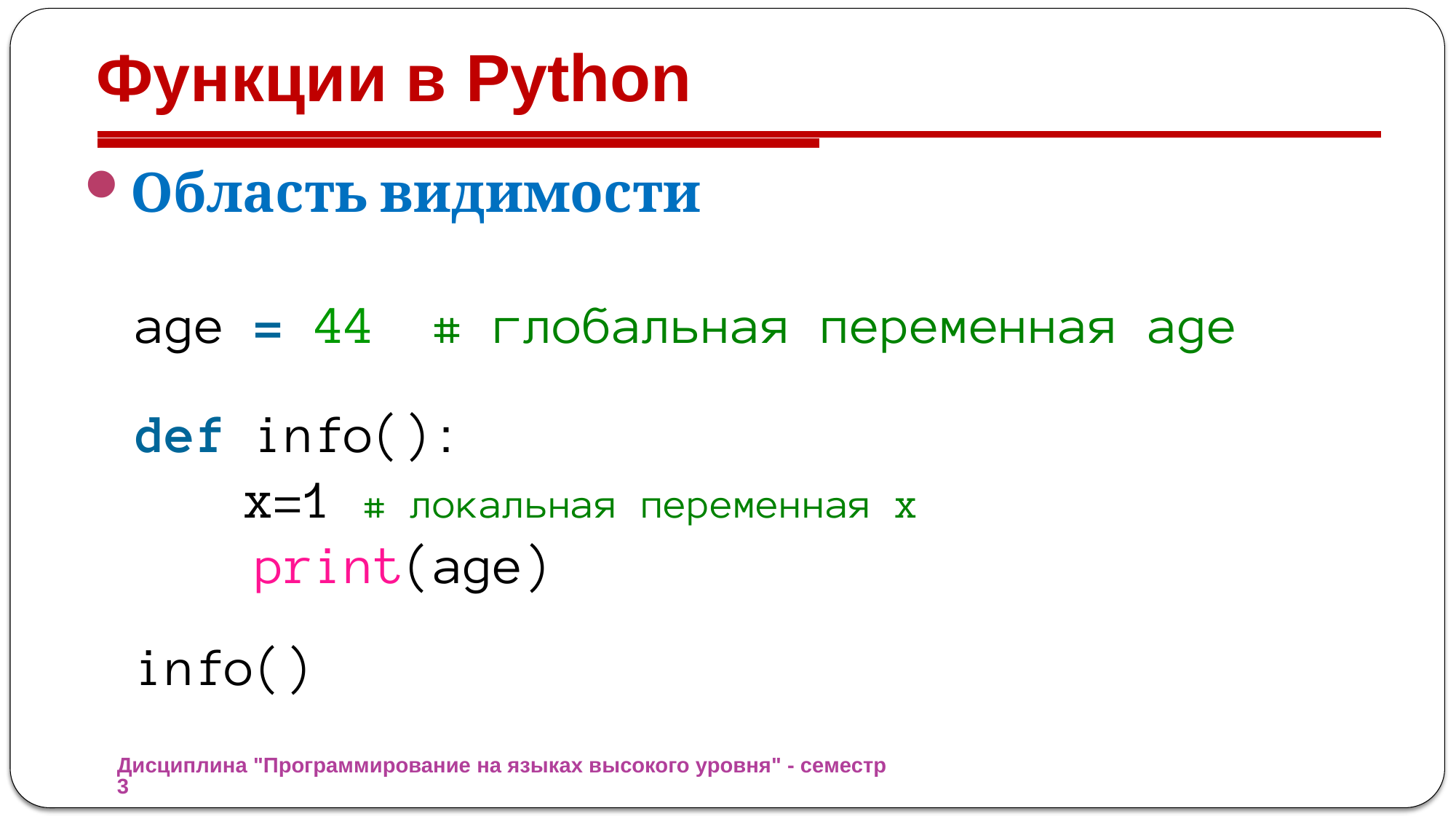

# Функции в Python
Область видимости
age = 44  # глобальная переменная age

def info():
	x=1 # локальная переменная x
    print(age)

info()
Дисциплина "Программирование на языках высокого уровня" - семестр 3